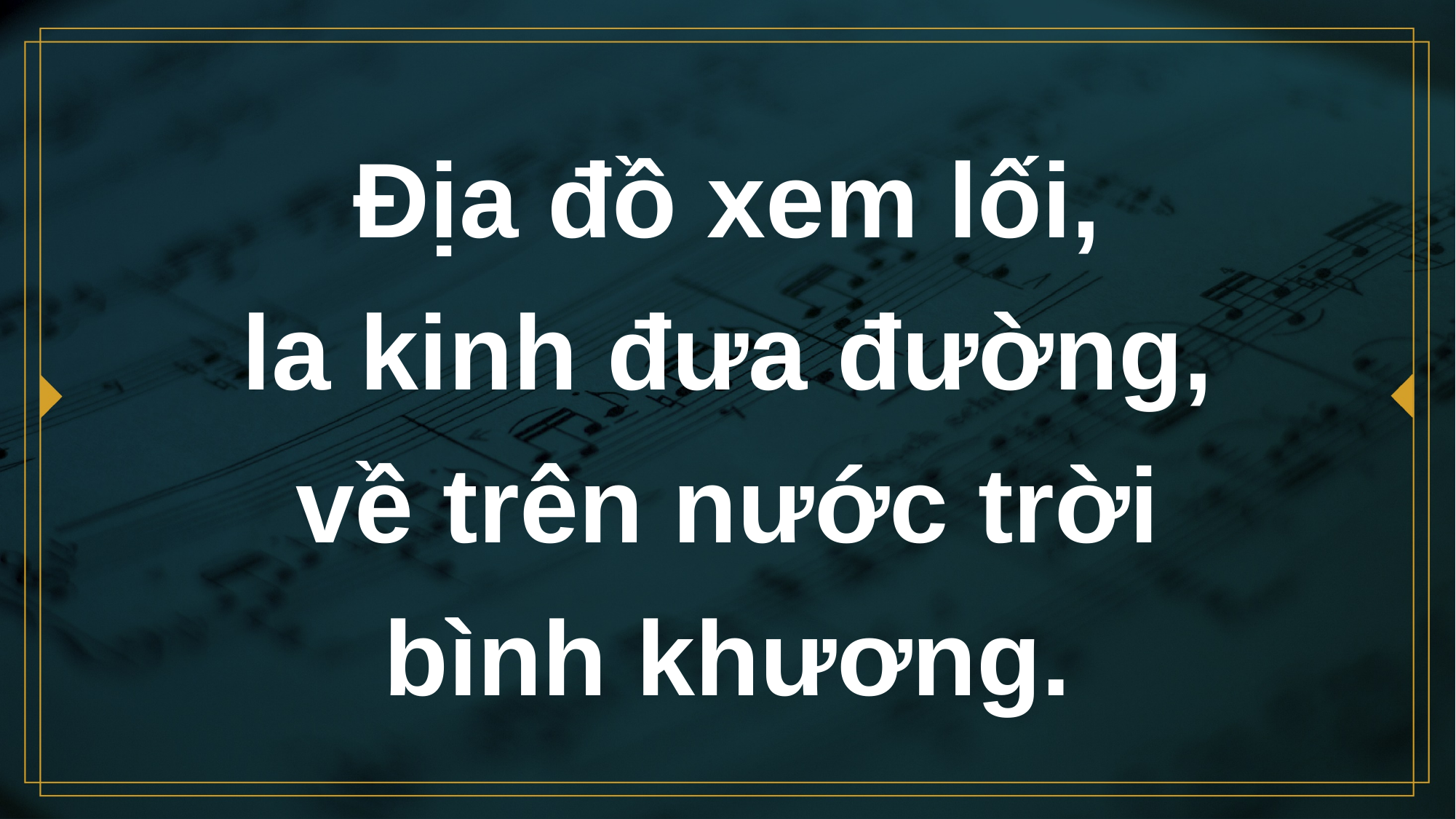

# Địa đồ xem lối, la kinh đưa đường, về trên nước trời bình khương.